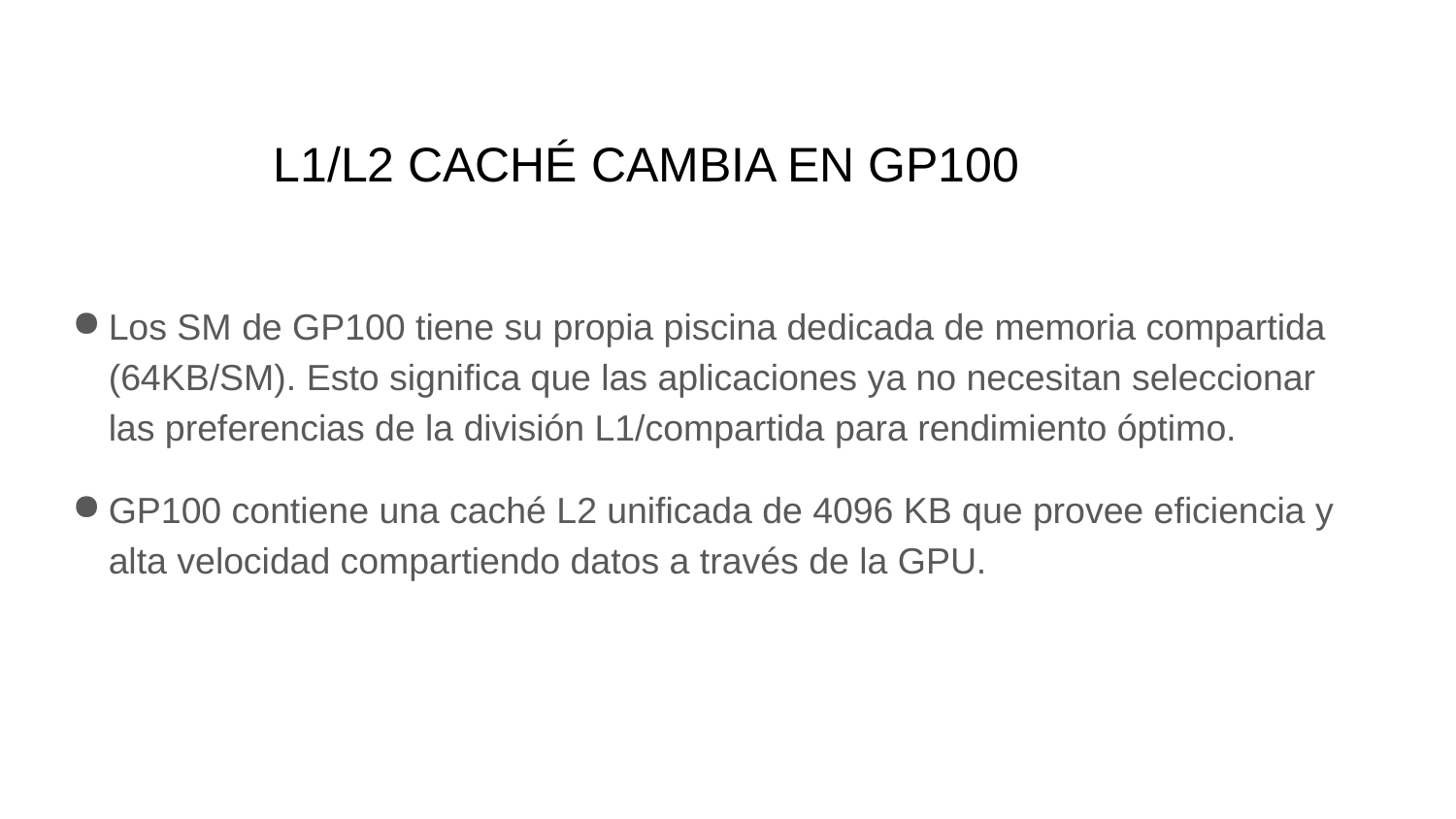

# L1/L2 CACHÉ CAMBIA EN GP100
Los SM de GP100 tiene su propia piscina dedicada de memoria compartida (64KB/SM). Esto significa que las aplicaciones ya no necesitan seleccionar las preferencias de la división L1/compartida para rendimiento óptimo.
GP100 contiene una caché L2 unificada de 4096 KB que provee eficiencia y alta velocidad compartiendo datos a través de la GPU.